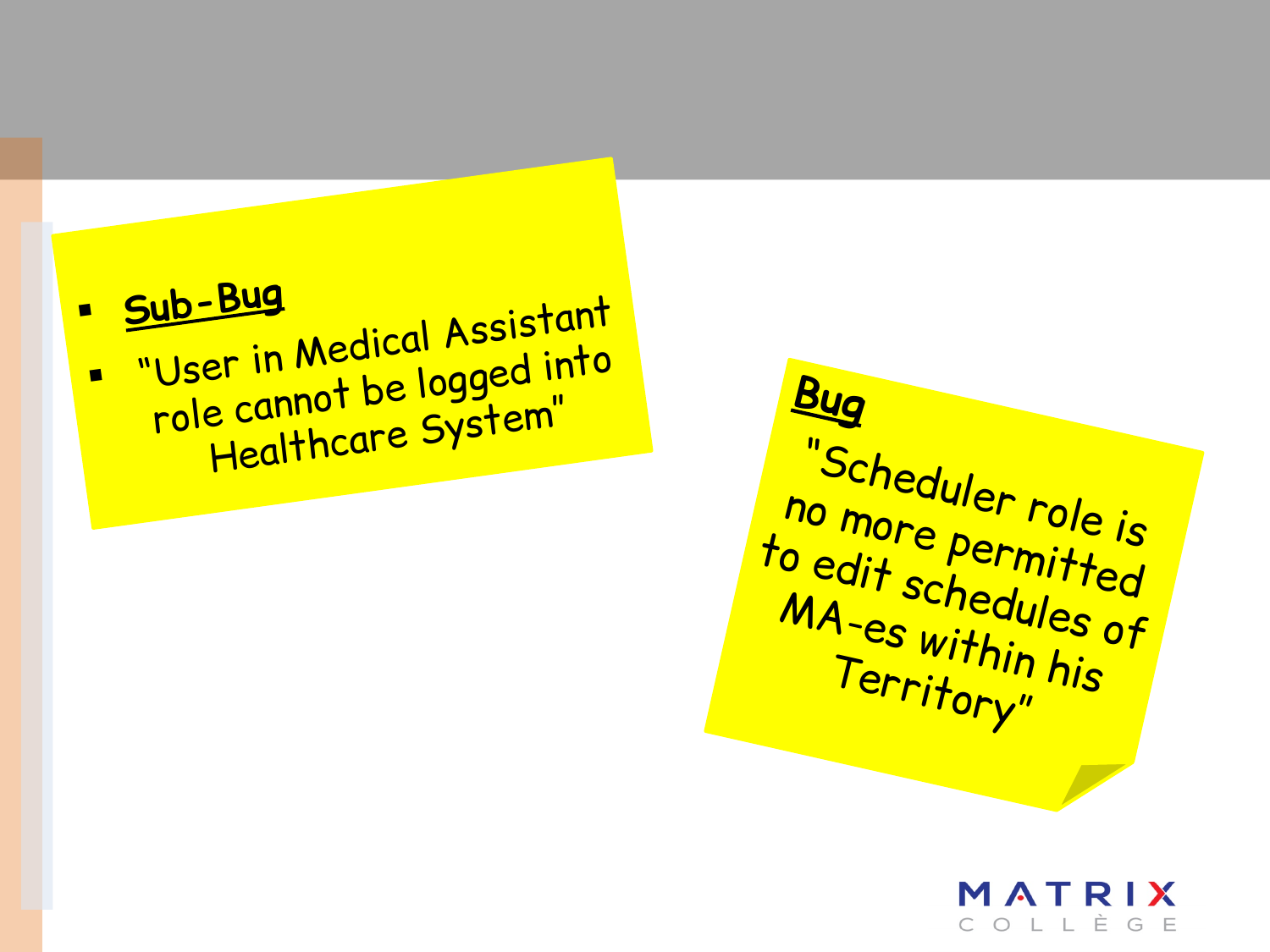

#

Sub-Bug
“User in Medical Assistant role cannot be logged into Healthcare System”

Bug
“Scheduler role is no more permitted to edit schedules of MA-es within his Territory”